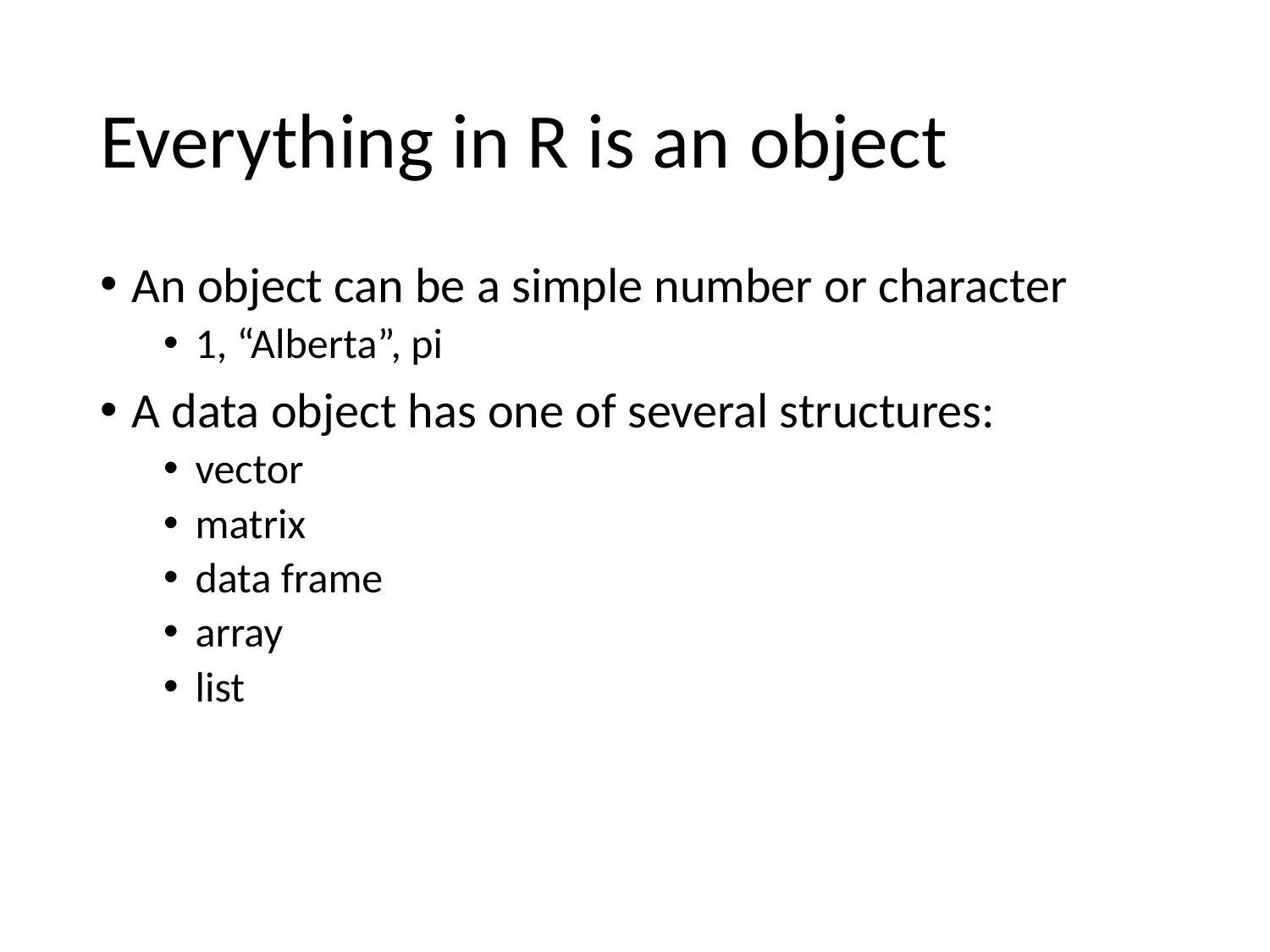

# Everything in R is an object
An object can be a simple number or character
1, “Alberta”, pi
A data object has one of several structures:
vector
matrix
data frame
array
list